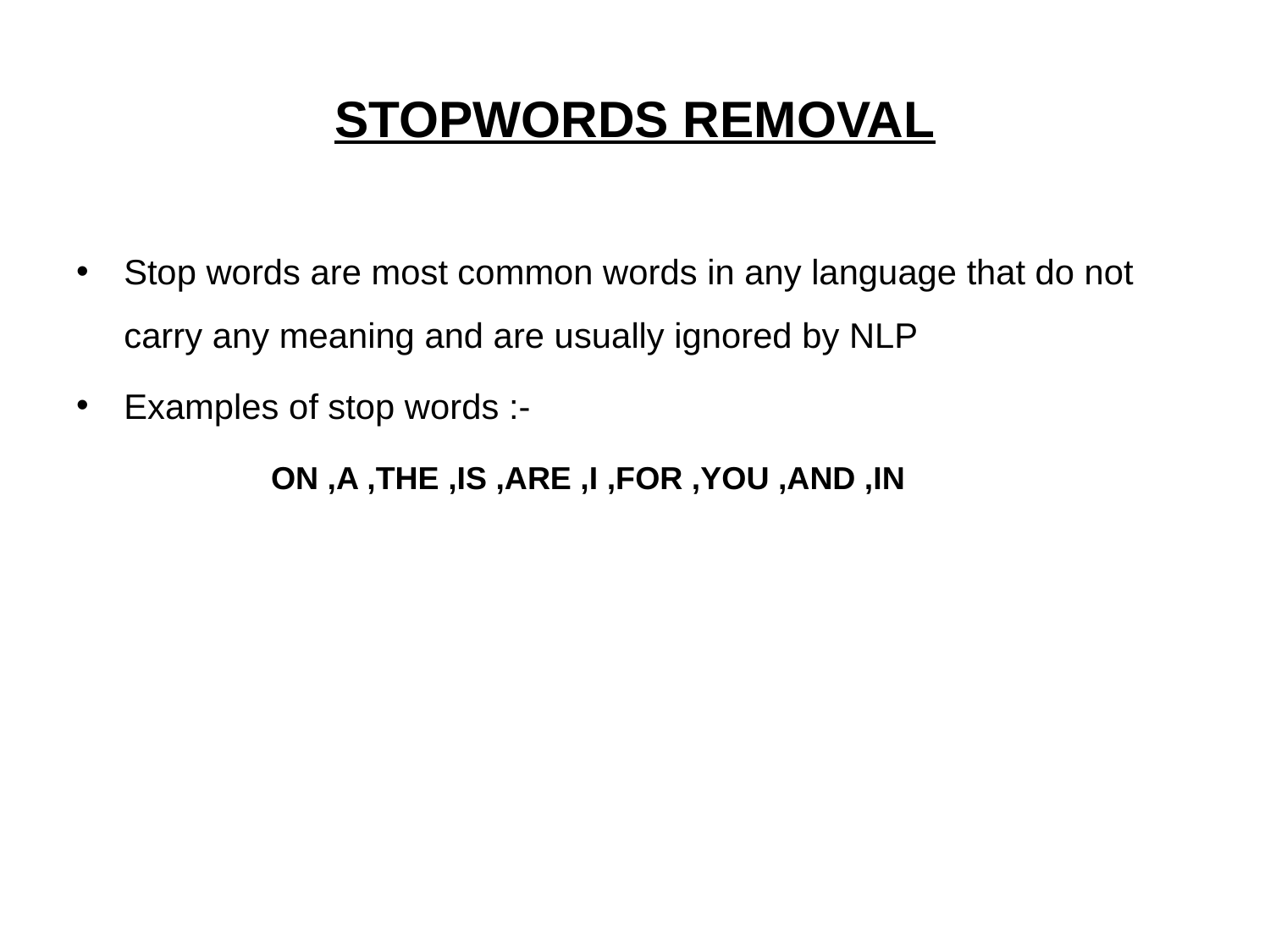

# STOPWORDS REMOVAL
Stop words are most common words in any language that do not carry any meaning and are usually ignored by NLP
Examples of stop words :-
                    ON ,A ,THE ,IS ,ARE ,I ,FOR ,YOU ,AND ,IN